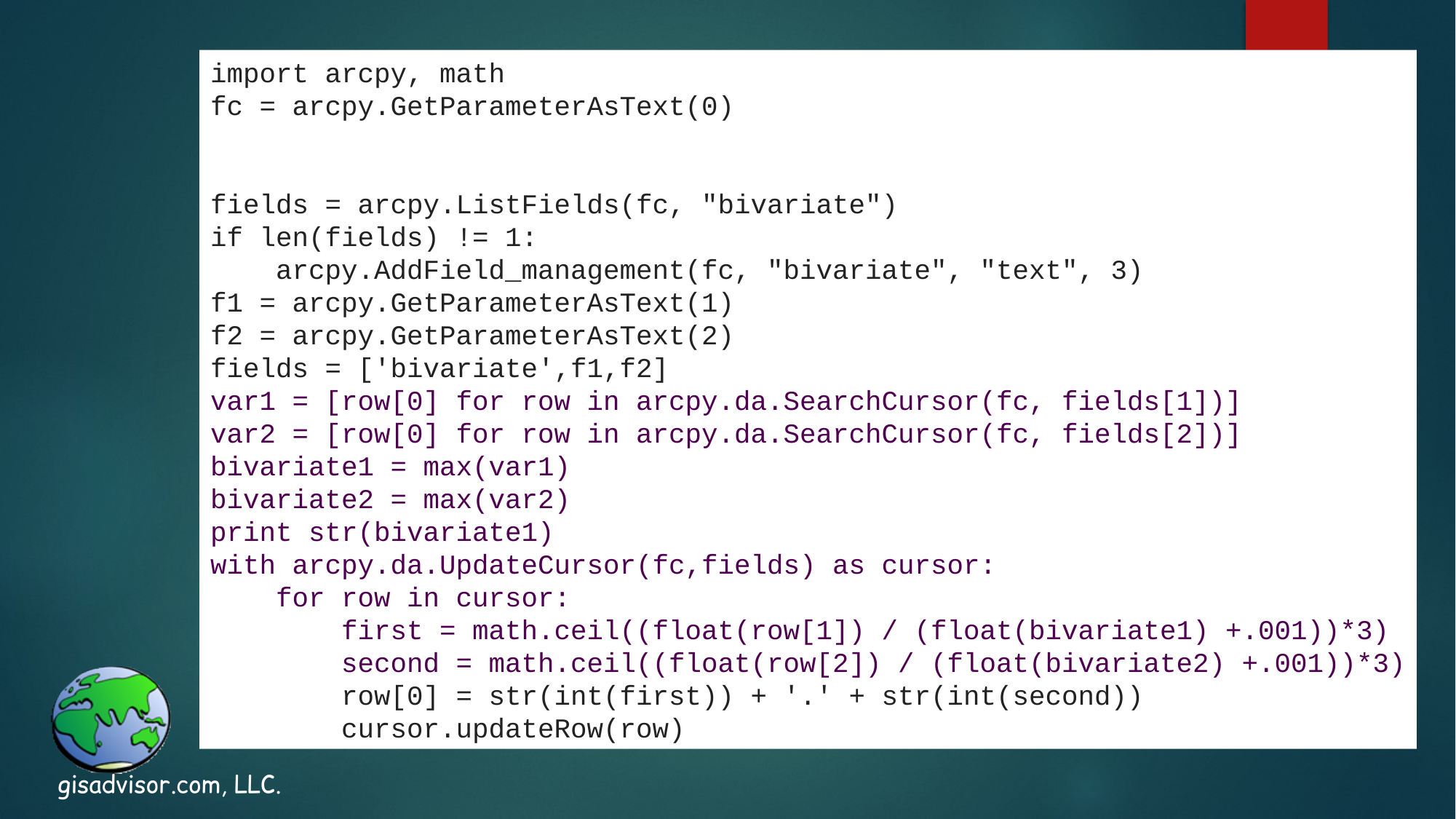

import arcpy, math
fc = arcpy.GetParameterAsText(0)

fields = arcpy.ListFields(fc, "bivariate")
if len(fields) != 1:
    arcpy.AddField_management(fc, "bivariate", "text", 3)
f1 = arcpy.GetParameterAsText(1)
f2 = arcpy.GetParameterAsText(2)
fields = ['bivariate',f1,f2]
var1 = [row[0] for row in arcpy.da.SearchCursor(fc, fields[1])]
var2 = [row[0] for row in arcpy.da.SearchCursor(fc, fields[2])]
bivariate1 = max(var1)
bivariate2 = max(var2)
print str(bivariate1)
with arcpy.da.UpdateCursor(fc,fields) as cursor:
    for row in cursor:
        first = math.ceil((float(row[1]) / (float(bivariate1) +.001))*3)
        second = math.ceil((float(row[2]) / (float(bivariate2) +.001))*3)
        row[0] = str(int(first)) + '.' + str(int(second))
        cursor.updateRow(row)